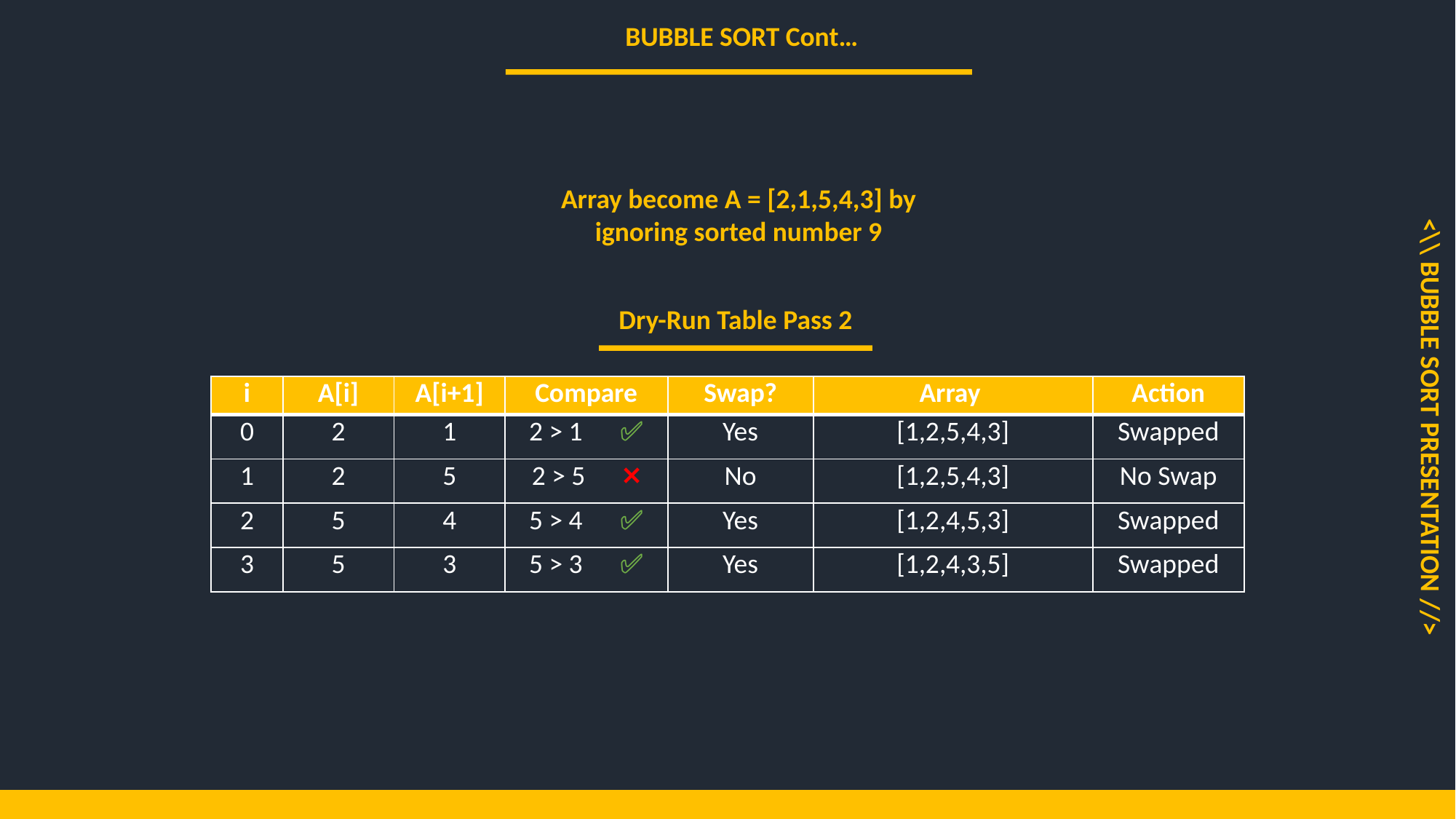

BUBBLE SORT Cont…

Array become A = [2,1,5,4,3] by ignoring sorted number 9
Dry-Run Table Pass 2

| i | A[i] | A[i+1] | Compare | Swap? | Array | Action |
| --- | --- | --- | --- | --- | --- | --- |
| 0 | 2 | 1 | 2 > 1 ✅ | Yes | [1,2,5,4,3] | Swapped |
| 1 | 2 | 5 | 2 > 5 ❌ | No | [1,2,5,4,3] | No Swap |
| 2 | 5 | 4 | 5 > 4 ✅ | Yes | [1,2,4,5,3] | Swapped |
| 3 | 5 | 3 | 5 > 3 ✅ | Yes | [1,2,4,3,5] | Swapped |
<\\ BUBBLE SORT PRESENTATION //>